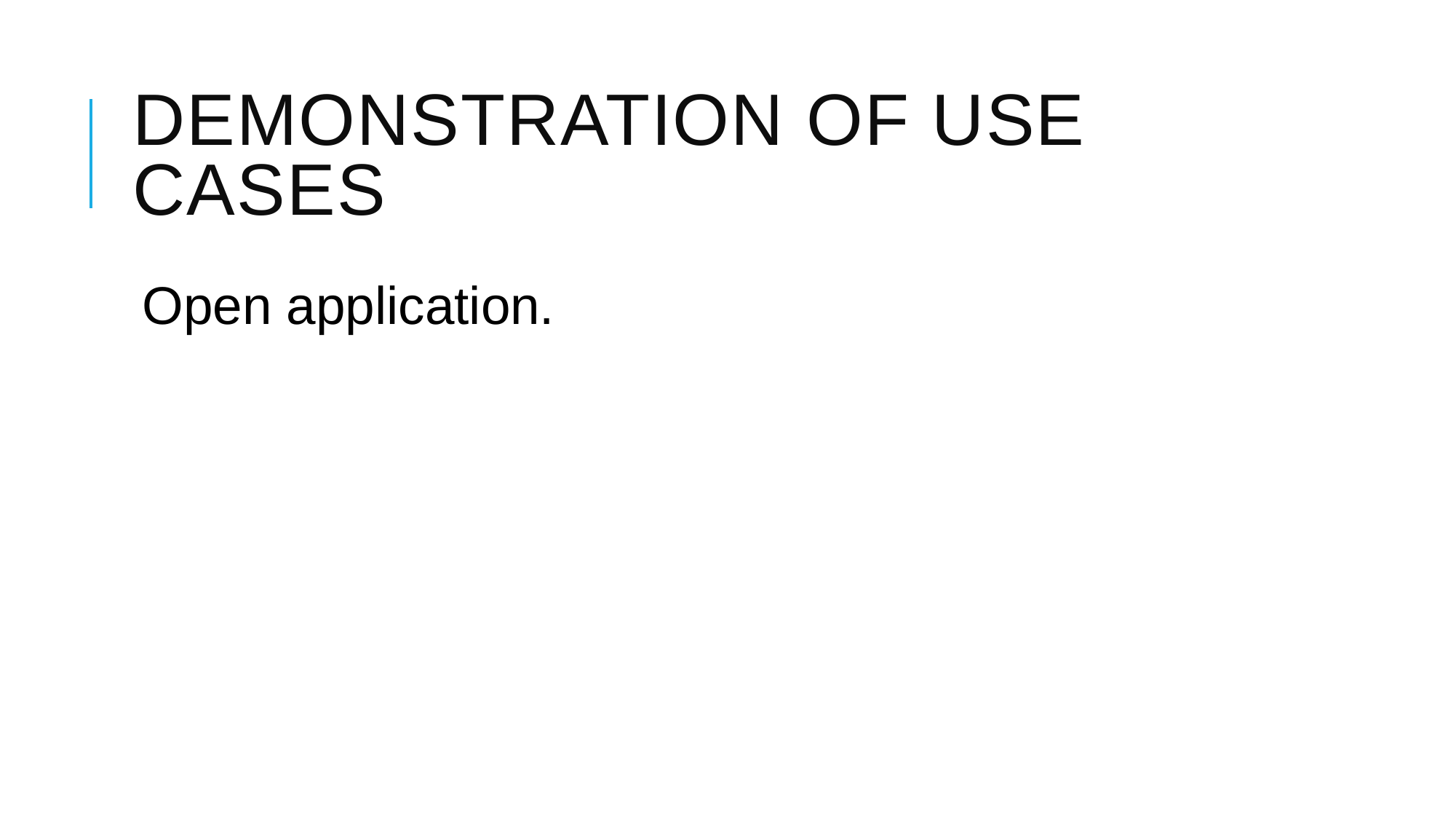

# Demonstration of use cases
Open application.